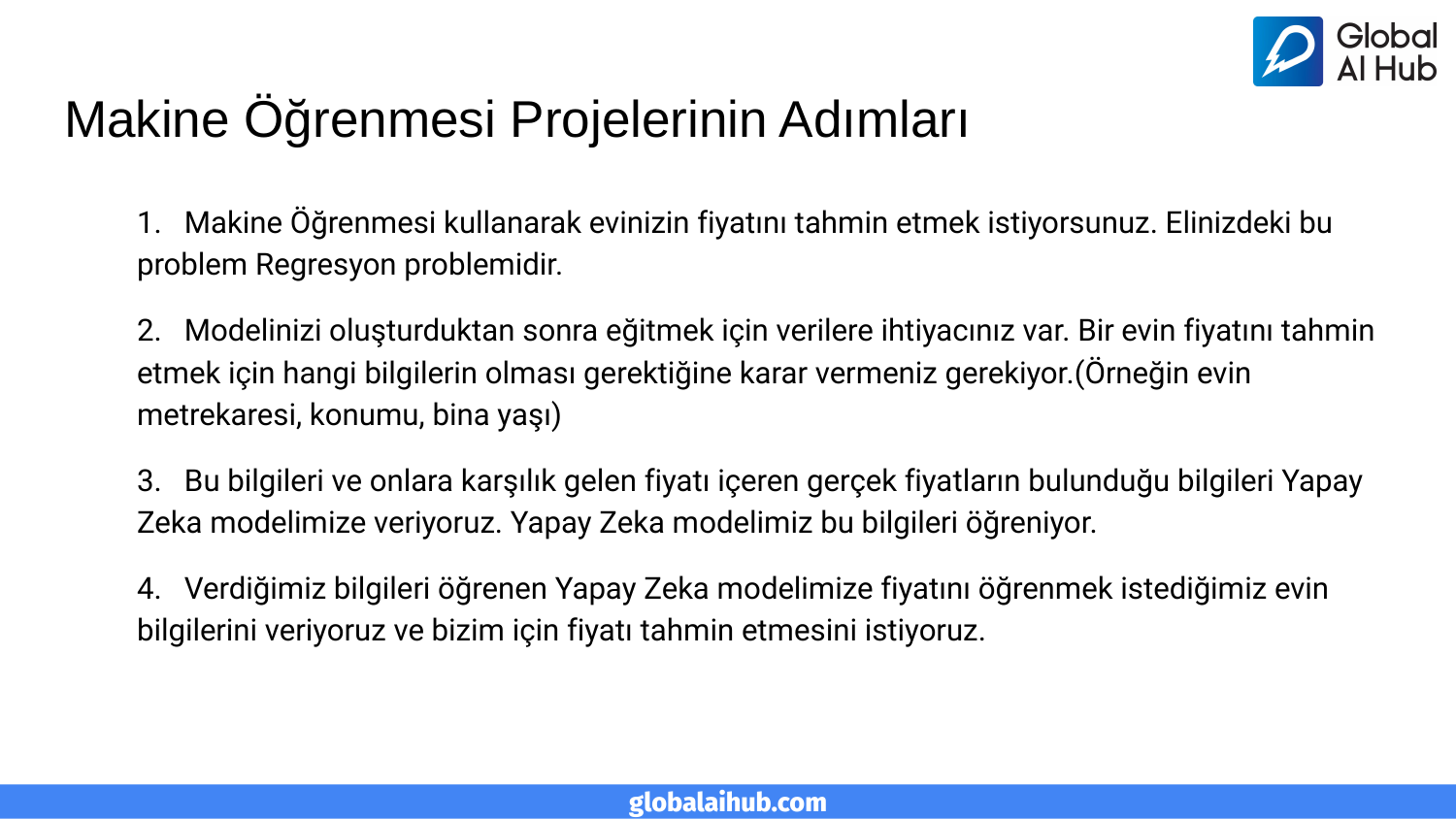

# Makine Öğrenmesi Projelerinin Adımları
1.   Makine Öğrenmesi kullanarak evinizin fiyatını tahmin etmek istiyorsunuz. Elinizdeki bu problem Regresyon problemidir.
2.   Modelinizi oluşturduktan sonra eğitmek için verilere ihtiyacınız var. Bir evin fiyatını tahmin etmek için hangi bilgilerin olması gerektiğine karar vermeniz gerekiyor.(Örneğin evin metrekaresi, konumu, bina yaşı)
3.   Bu bilgileri ve onlara karşılık gelen fiyatı içeren gerçek fiyatların bulunduğu bilgileri Yapay Zeka modelimize veriyoruz. Yapay Zeka modelimiz bu bilgileri öğreniyor.
4.   Verdiğimiz bilgileri öğrenen Yapay Zeka modelimize fiyatını öğrenmek istediğimiz evin bilgilerini veriyoruz ve bizim için fiyatı tahmin etmesini istiyoruz.